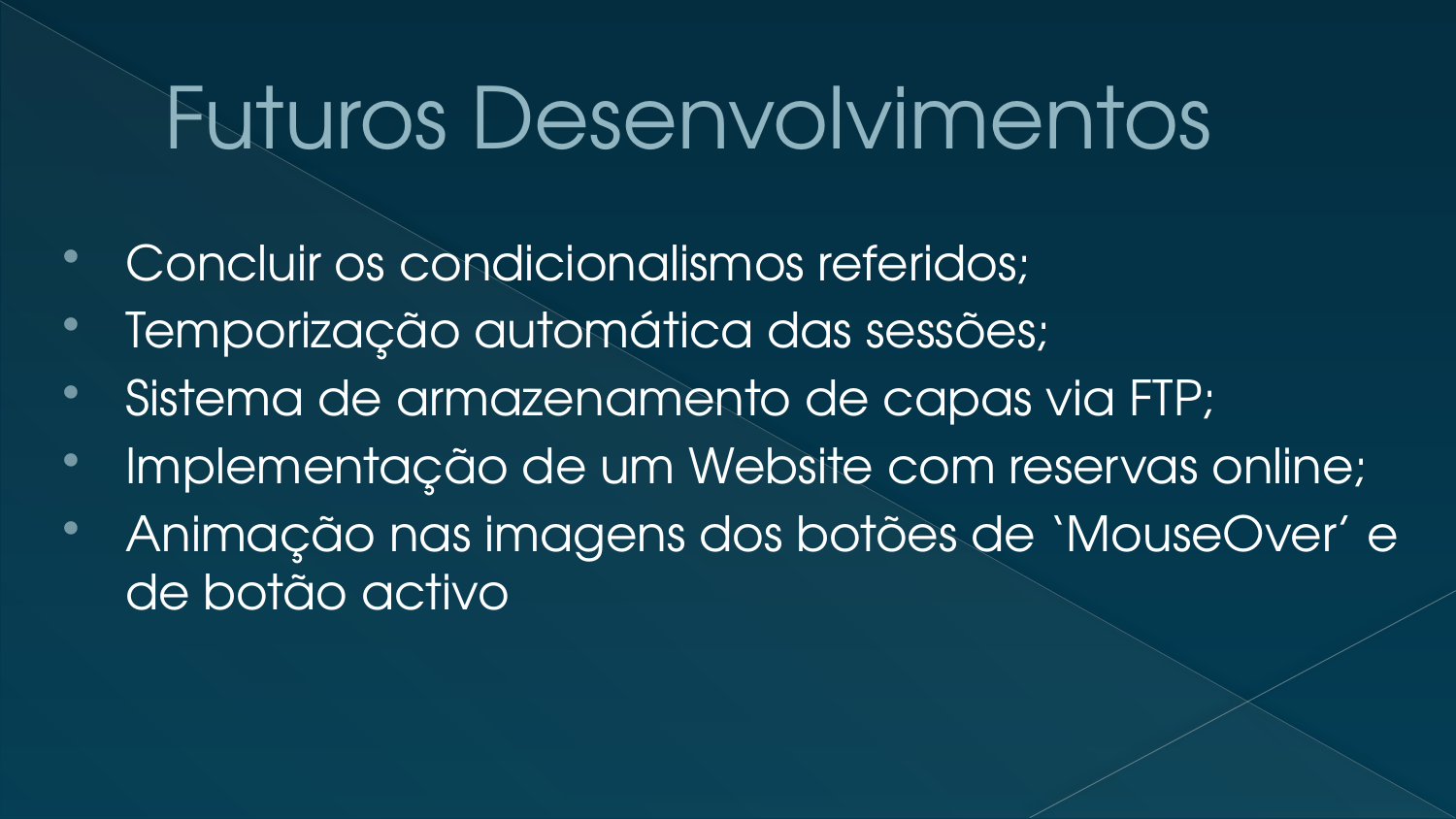

# Futuros Desenvolvimentos
Concluir os condicionalismos referidos;
Temporização automática das sessões;
Sistema de armazenamento de capas via FTP;
Implementação de um Website com reservas online;
Animação nas imagens dos botões de ‘MouseOver’ e de botão activo